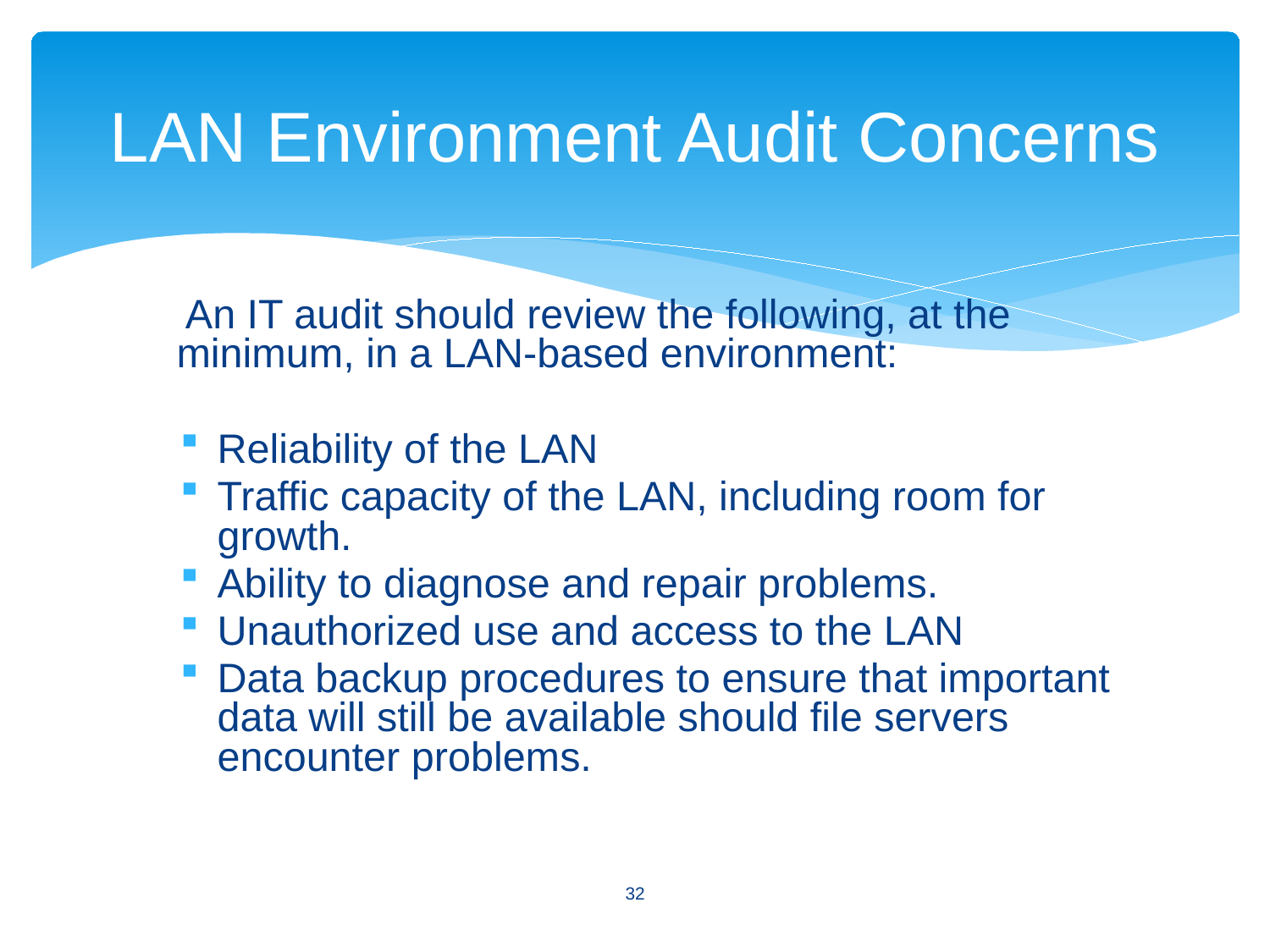

# LAN Environment Audit Concerns

    An IT audit should review the following, at the minimum, in a LAN-based environment:

Reliability of the LAN
Traffic capacity of the LAN, including room for growth.
Ability to diagnose and repair problems.
Unauthorized use and access to the LAN
Data backup procedures to ensure that important data will still be available should file servers encounter problems.

32